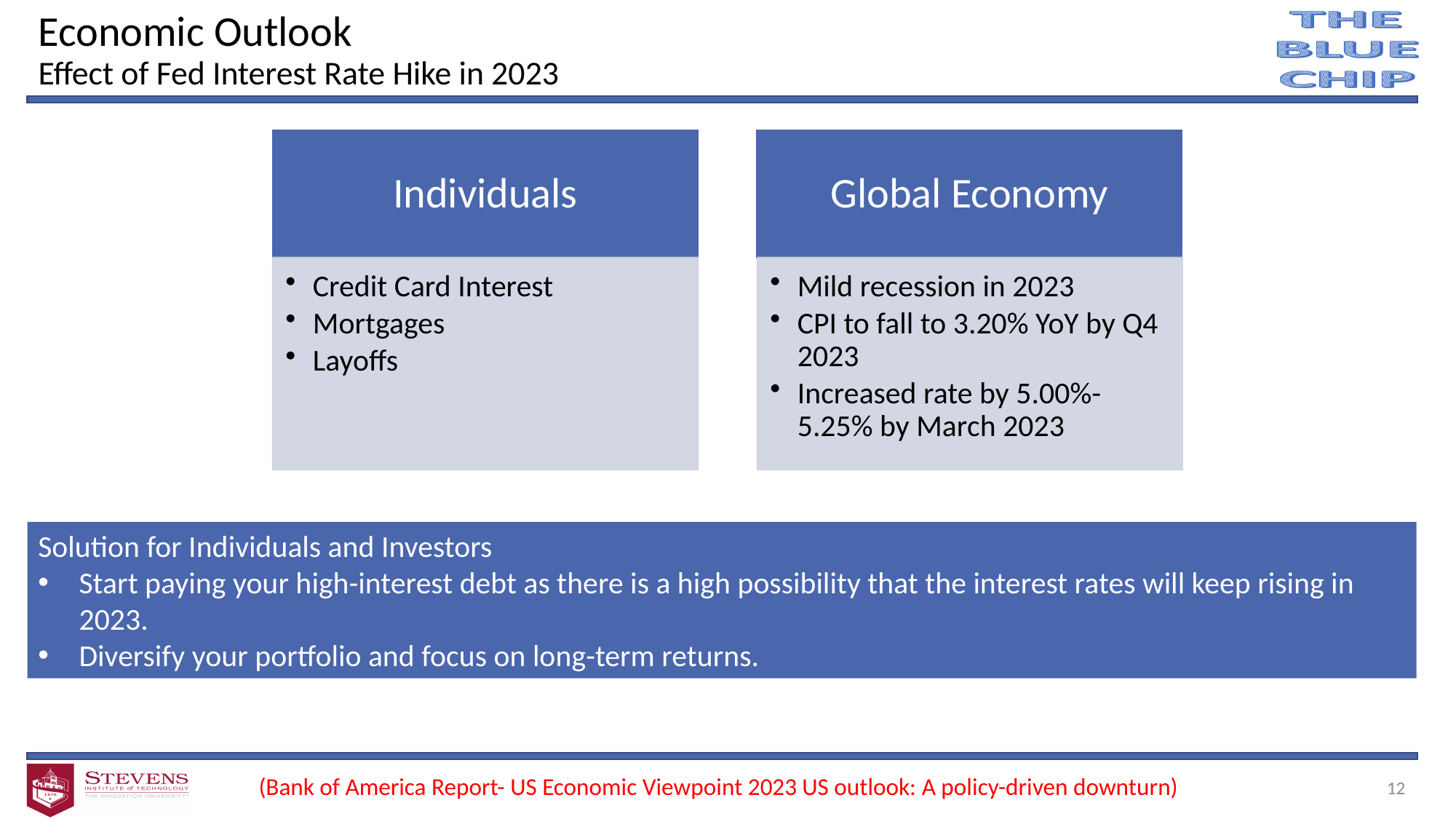

# Economic Outlook
Effect of Fed Interest Rate Hike in 2023
Individuals
Credit Card Interest
Mortgages
Layoffs
Global Economy
Mild recession in 2023
CPI to fall to 3.20% YoY by Q4 2023
Increased rate by 5.00%-5.25% by March 2023
Solution for Individuals and Investors
Start paying your high-interest debt as there is a high possibility that the interest rates will keep rising in 2023.​
Diversify your portfolio and focus on long-term returns. ​
(Bank of America Report- US Economic Viewpoint 2023 US outlook: A policy-driven downturn)
12